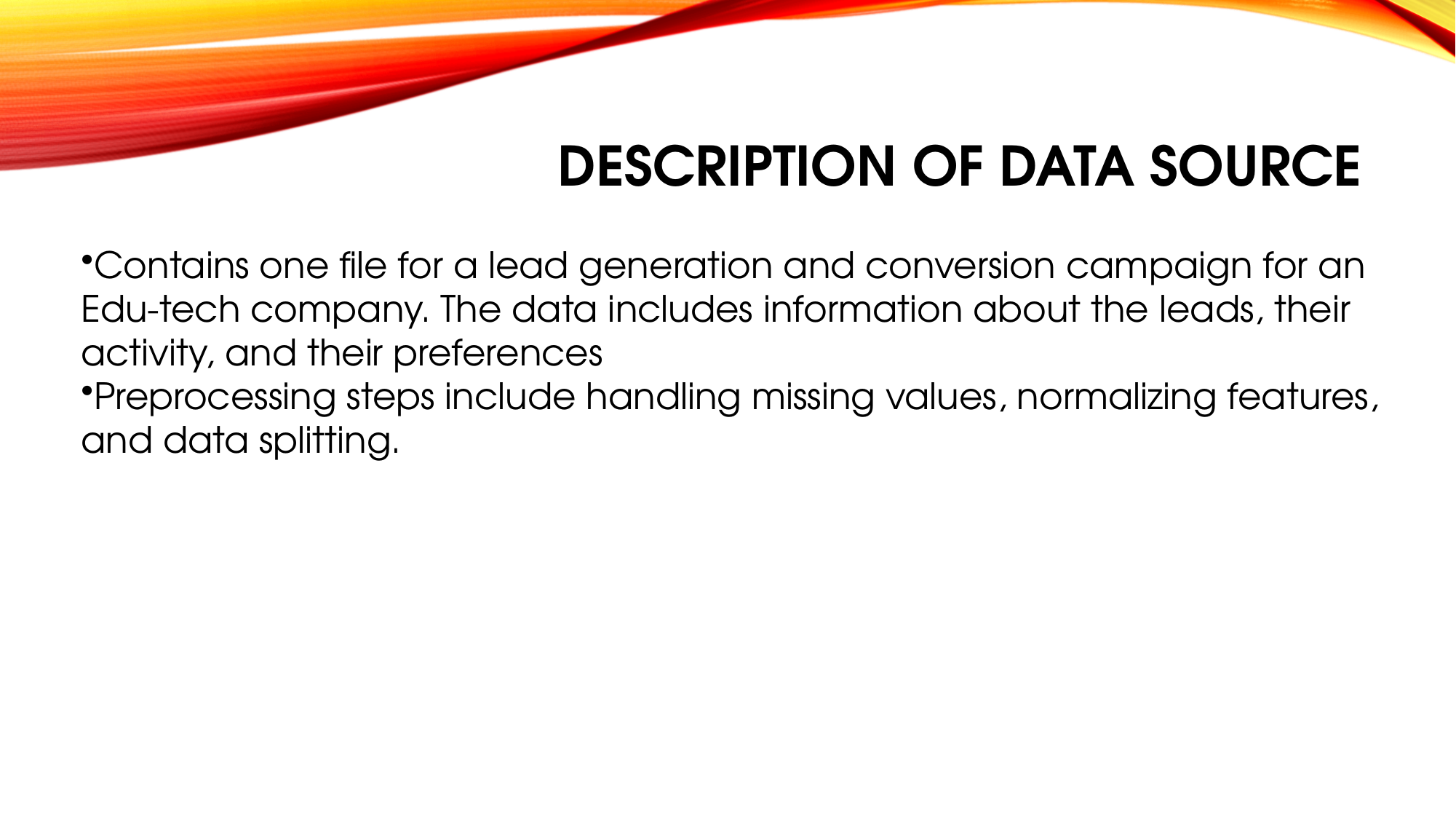

# Description of Data Source

Contains one file for a lead generation and conversion campaign for an Edu-tech company. The data includes information about the leads, their activity, and their preferences
Preprocessing steps include handling missing values, normalizing features, and data splitting.